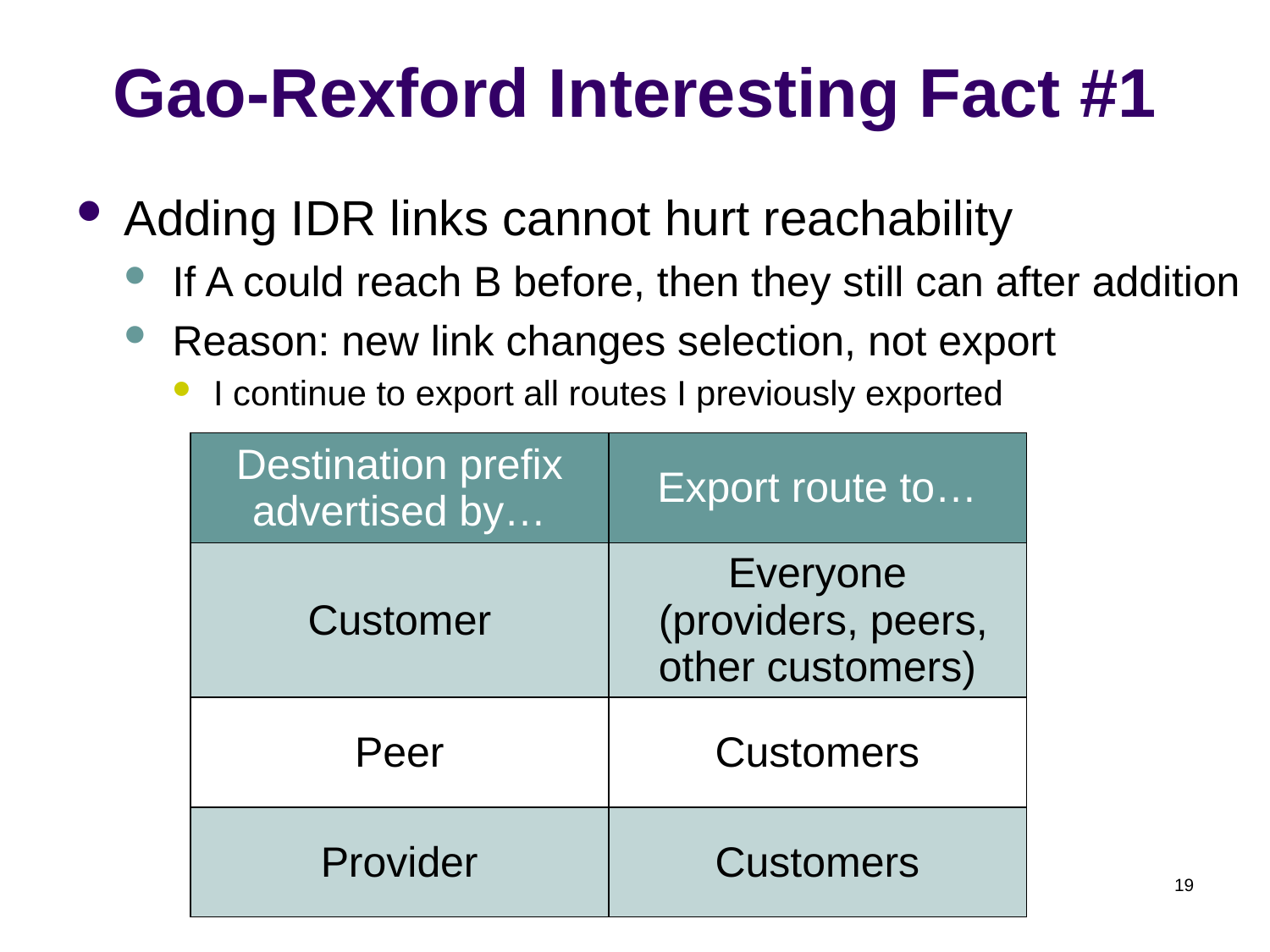

# Gao-Rexford Interesting Fact #1
Adding IDR links cannot hurt reachability
If A could reach B before, then they still can after addition
Reason: new link changes selection, not export
I continue to export all routes I previously exported

| Destination prefix advertised by… | Export route to… |
| --- | --- |
| Customer | Everyone (providers, peers, other customers) |
| Peer | Customers |
| Provider | Customers |
19